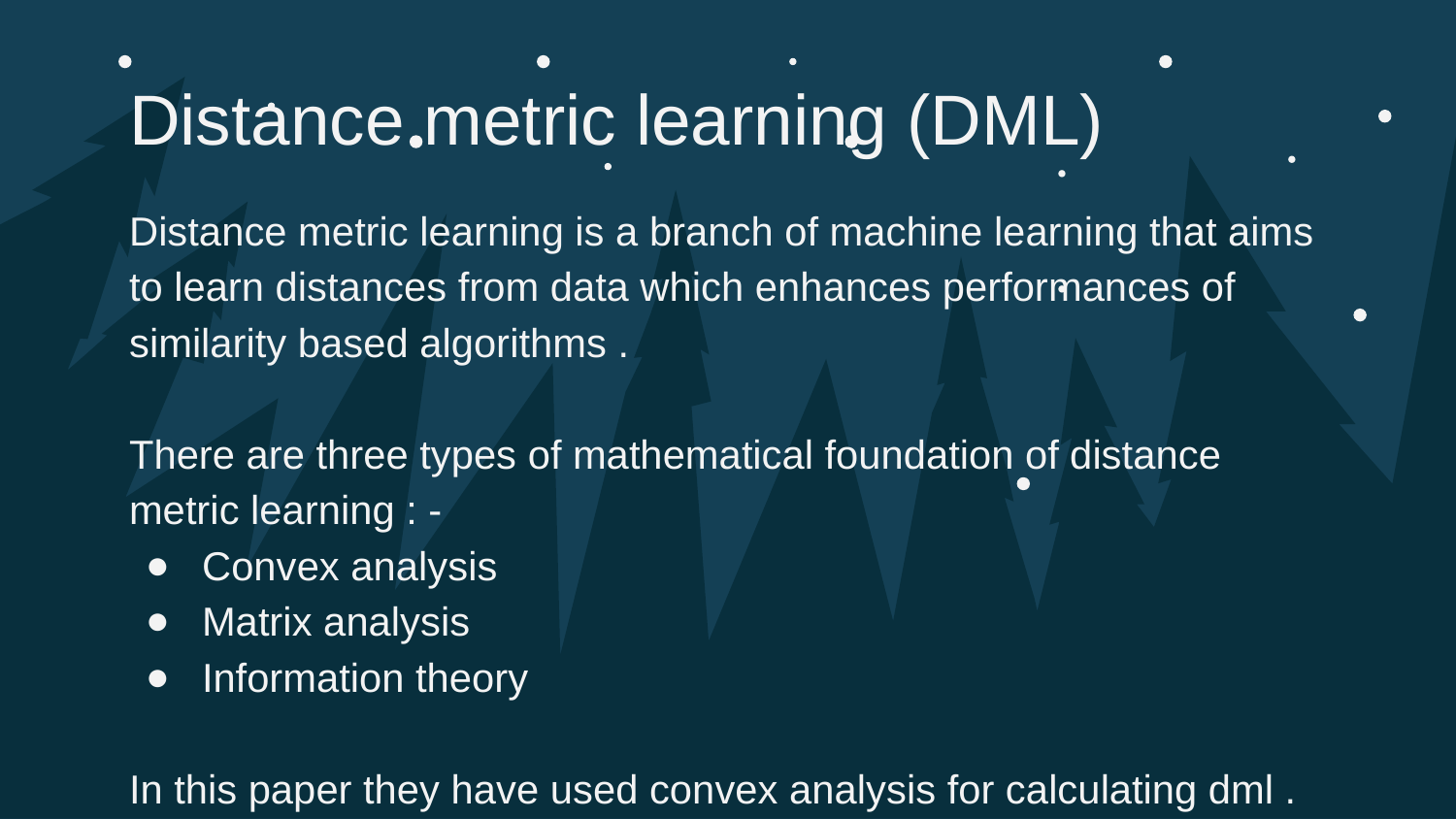

# Distance metric learning (DML)
Distance metric learning is a branch of machine learning that aims to learn distances from data which enhances performances of similarity based algorithms .

There are three types of mathematical foundation of distance metric learning : -
Convex analysis
Matrix analysis
Information theory

In this paper they have used convex analysis for calculating dml .